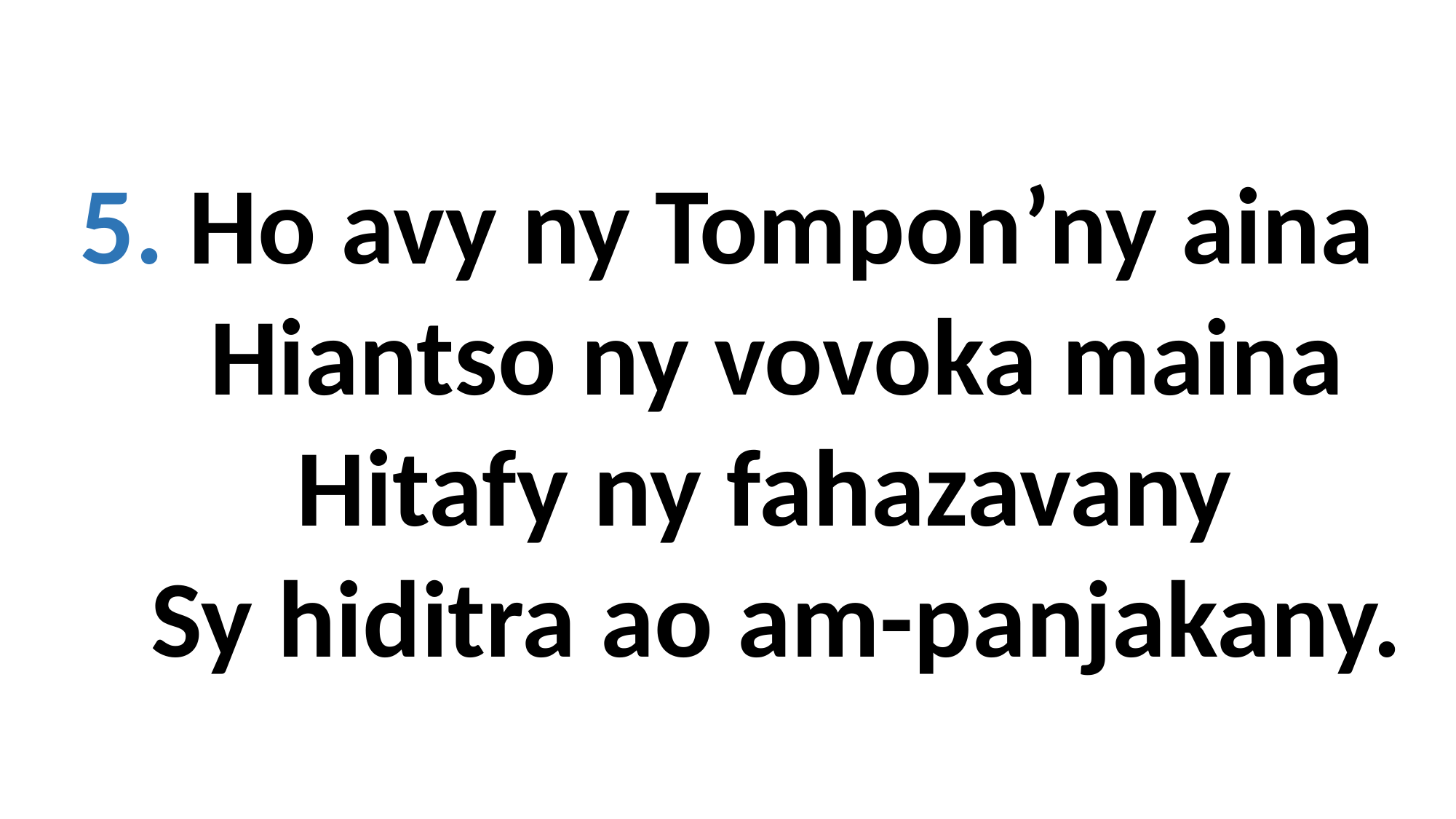

5. Ho avy ny Tompon’ny aina
    Hiantso ny vovoka maina
   Hitafy ny fahazavany
    Sy hiditra ao am-panjakany.